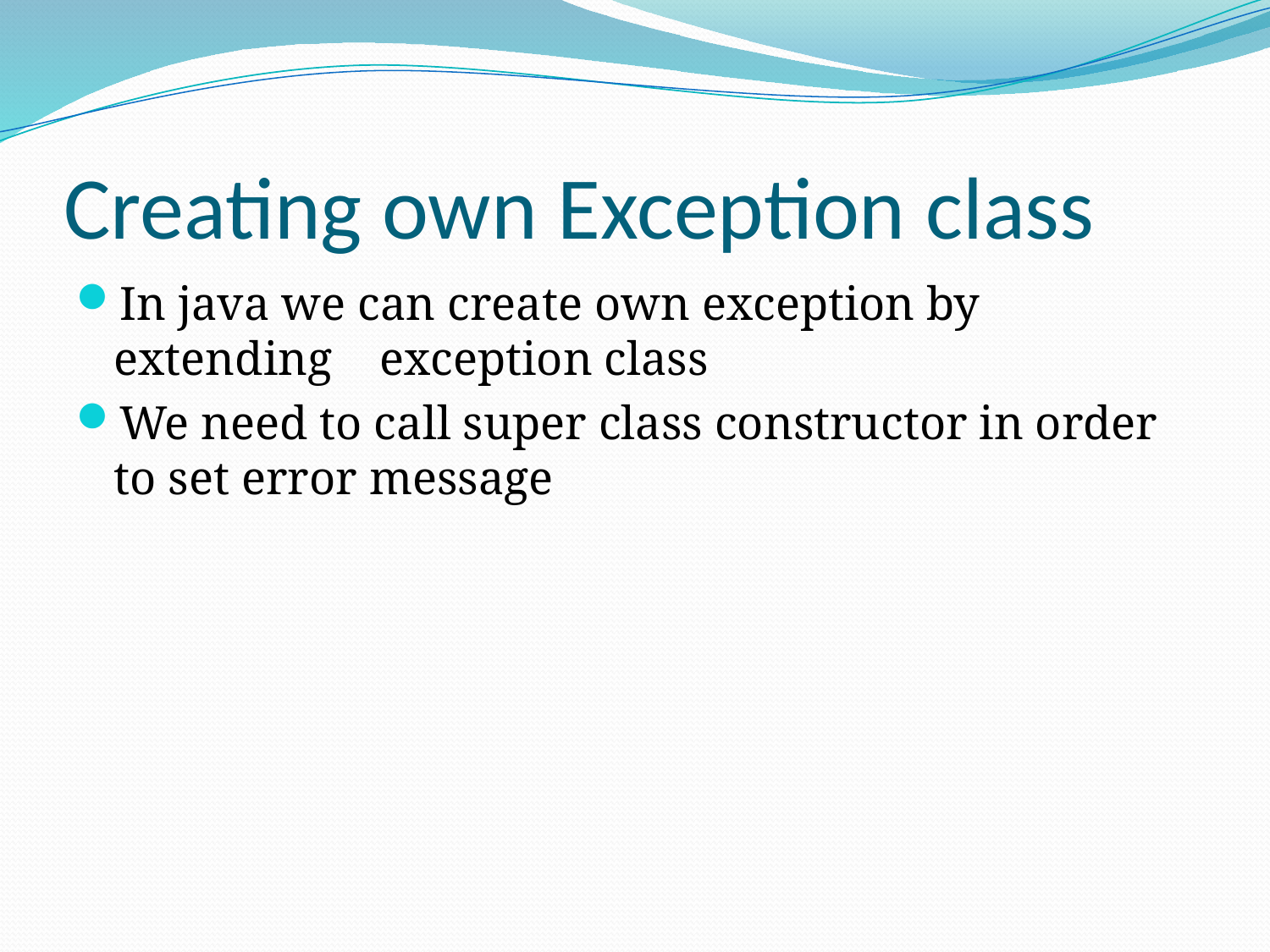

# Creating own Exception class
In java we can create own exception by extending    exception class
We need to call super class constructor in order to set error message